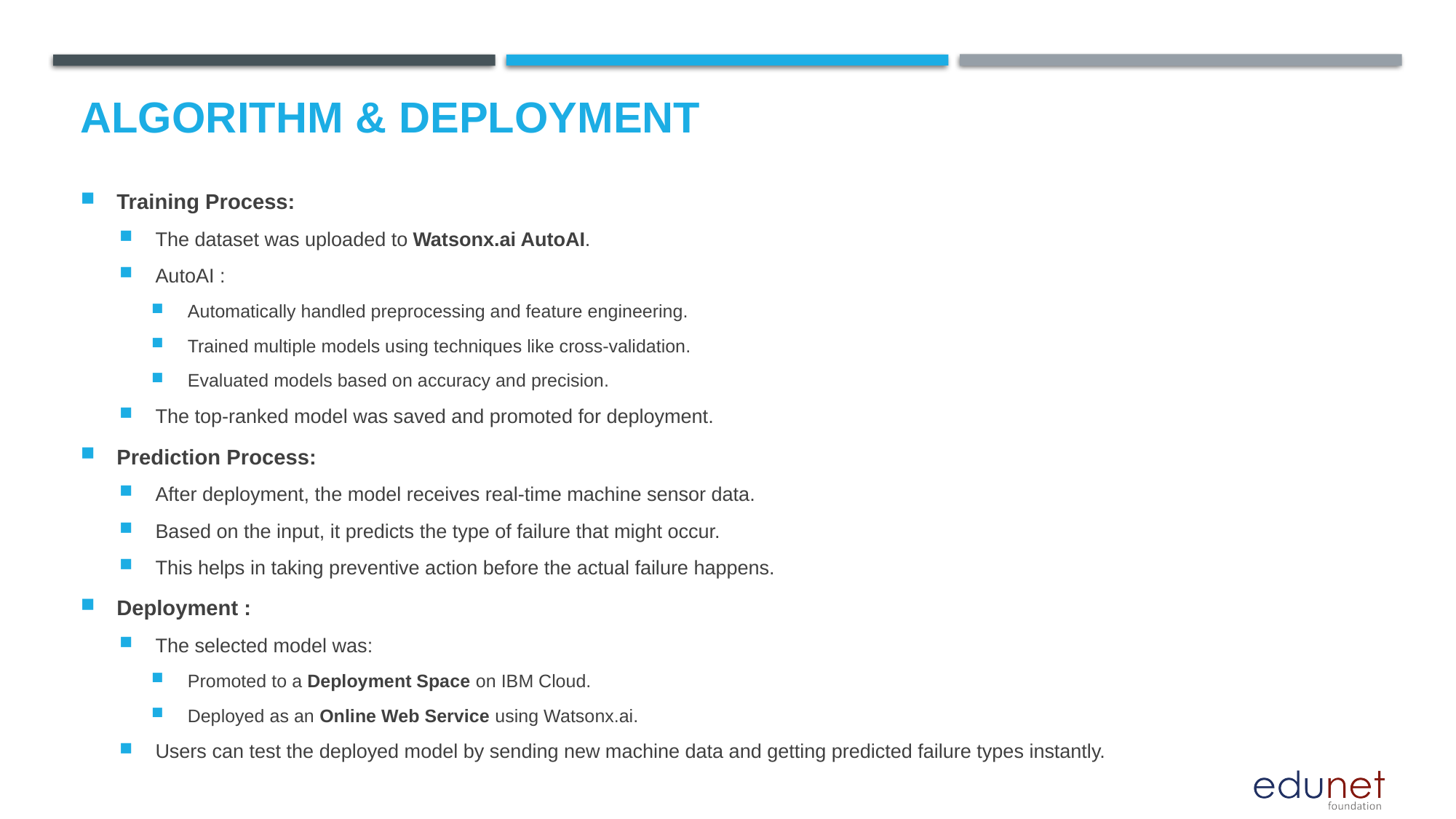

# Algorithm & Deployment
Training Process:
The dataset was uploaded to Watsonx.ai AutoAI.
AutoAI :
Automatically handled preprocessing and feature engineering.
Trained multiple models using techniques like cross-validation.
Evaluated models based on accuracy and precision.
The top-ranked model was saved and promoted for deployment.
Prediction Process:
After deployment, the model receives real-time machine sensor data.
Based on the input, it predicts the type of failure that might occur.
This helps in taking preventive action before the actual failure happens.
Deployment :
The selected model was:
Promoted to a Deployment Space on IBM Cloud.
Deployed as an Online Web Service using Watsonx.ai.
Users can test the deployed model by sending new machine data and getting predicted failure types instantly.